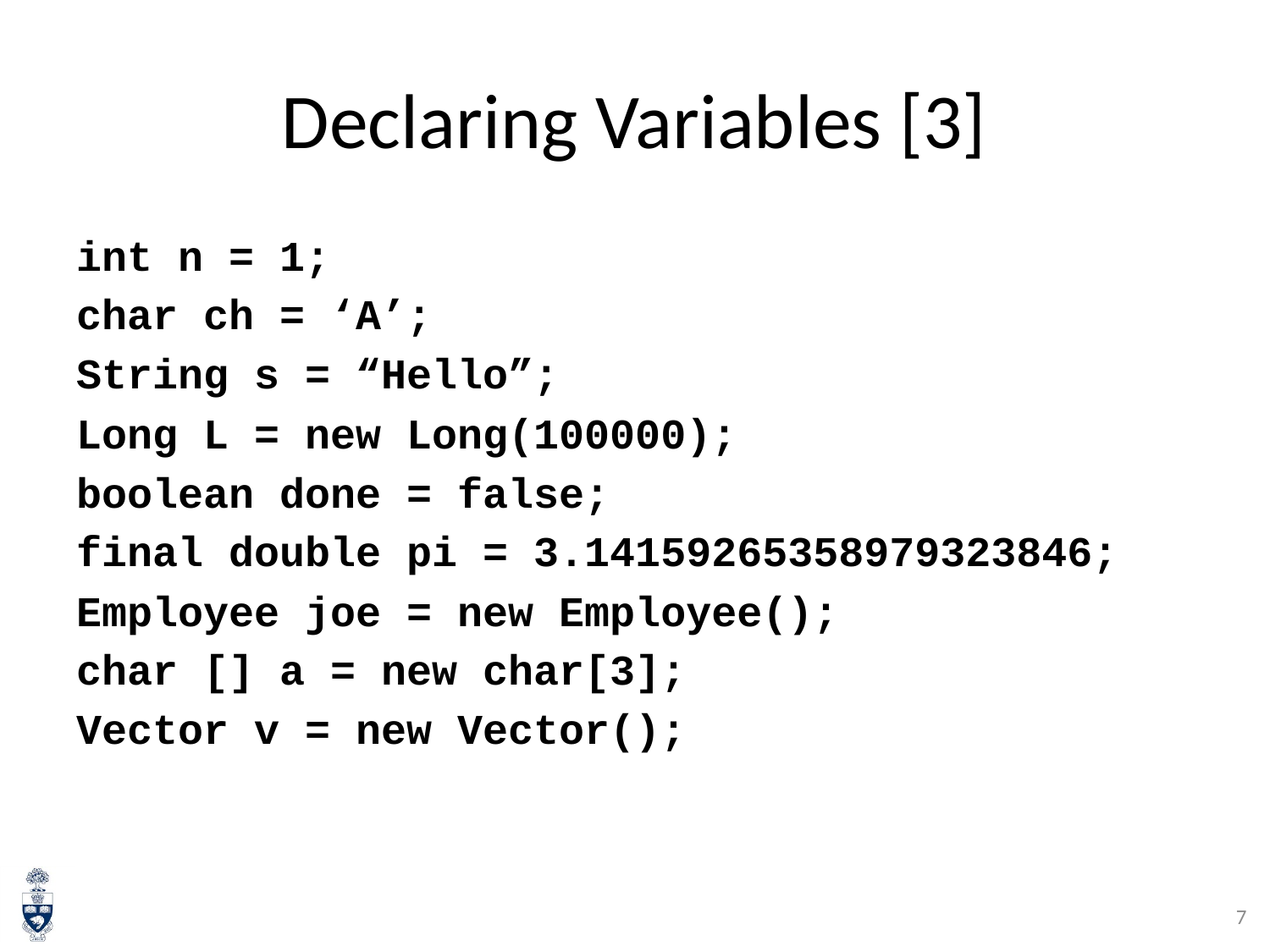

# Declaring Variables [3]
int n = 1;
char ch = ‘A’;
String s = “Hello”;
Long L = new Long(100000);
boolean done = false;
final double pi = 3.14159265358979323846;
Employee joe = new Employee();
char [] a = new char[3];
Vector v = new Vector();
7